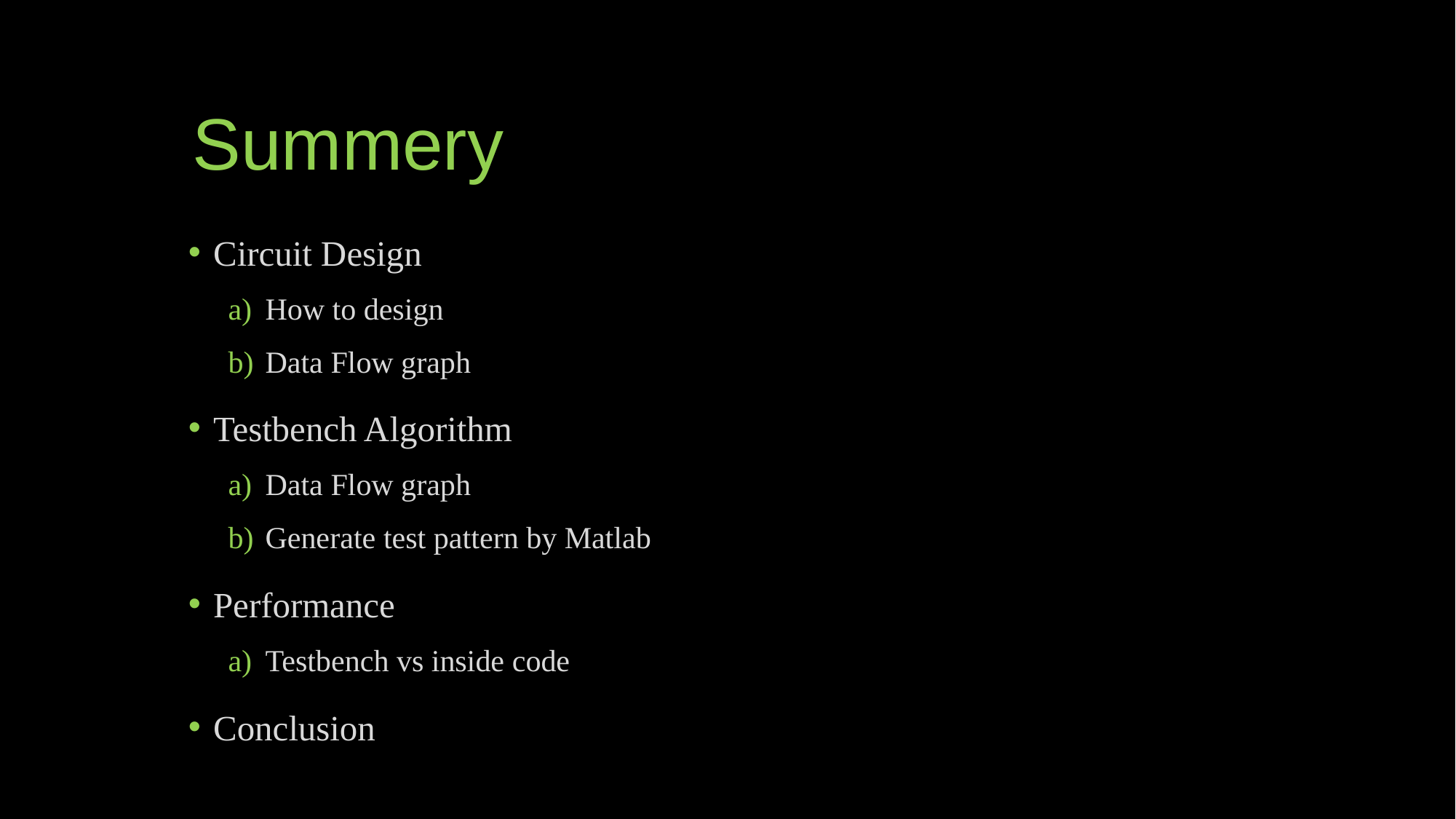

# Summery
Circuit Design
How to design
Data Flow graph
Testbench Algorithm
Data Flow graph
Generate test pattern by Matlab
Performance
Testbench vs inside code
Conclusion